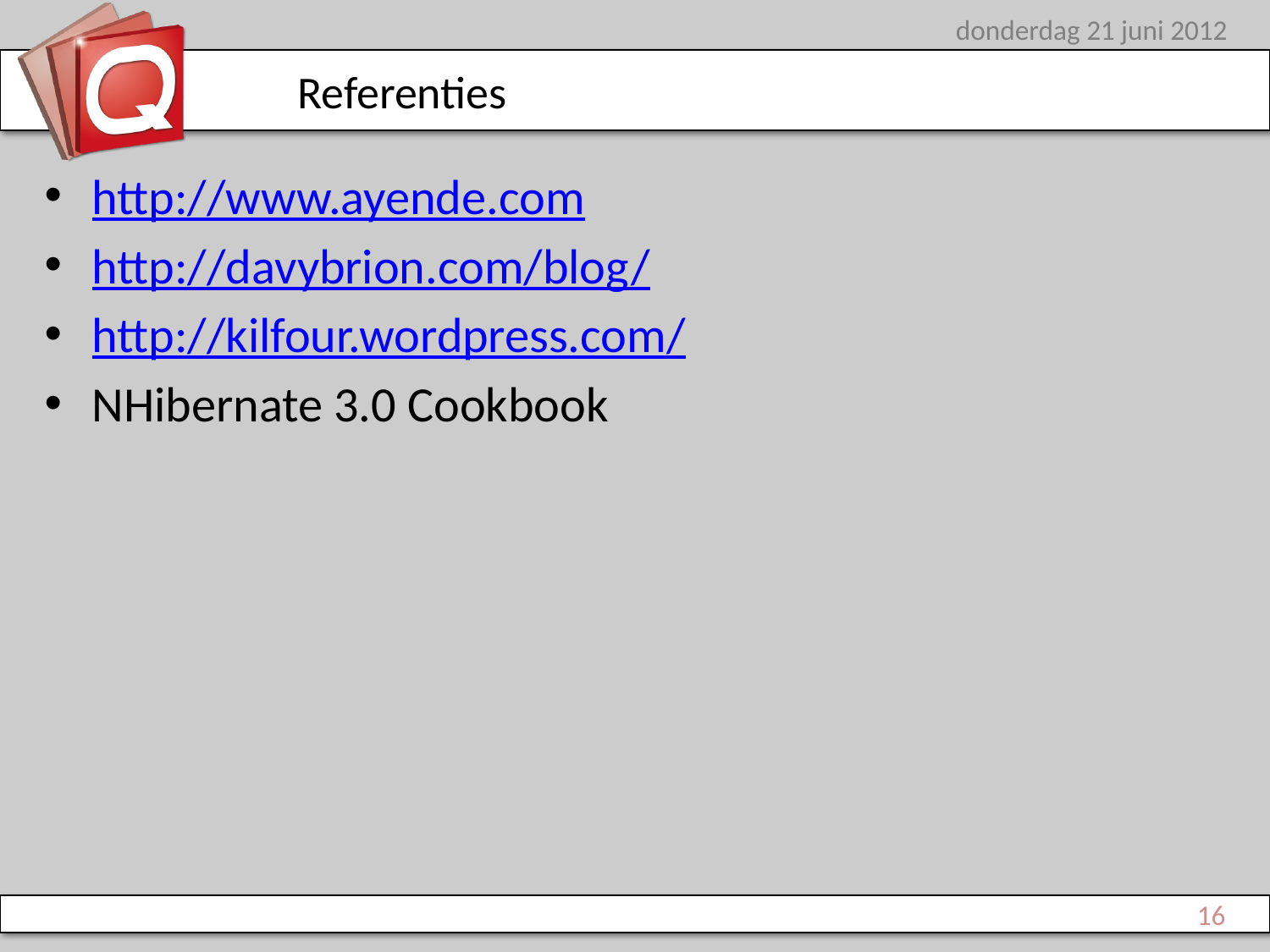

donderdag 21 juni 2012
# Referenties
http://www.ayende.com
http://davybrion.com/blog/
http://kilfour.wordpress.com/
NHibernate 3.0 Cookbook

16